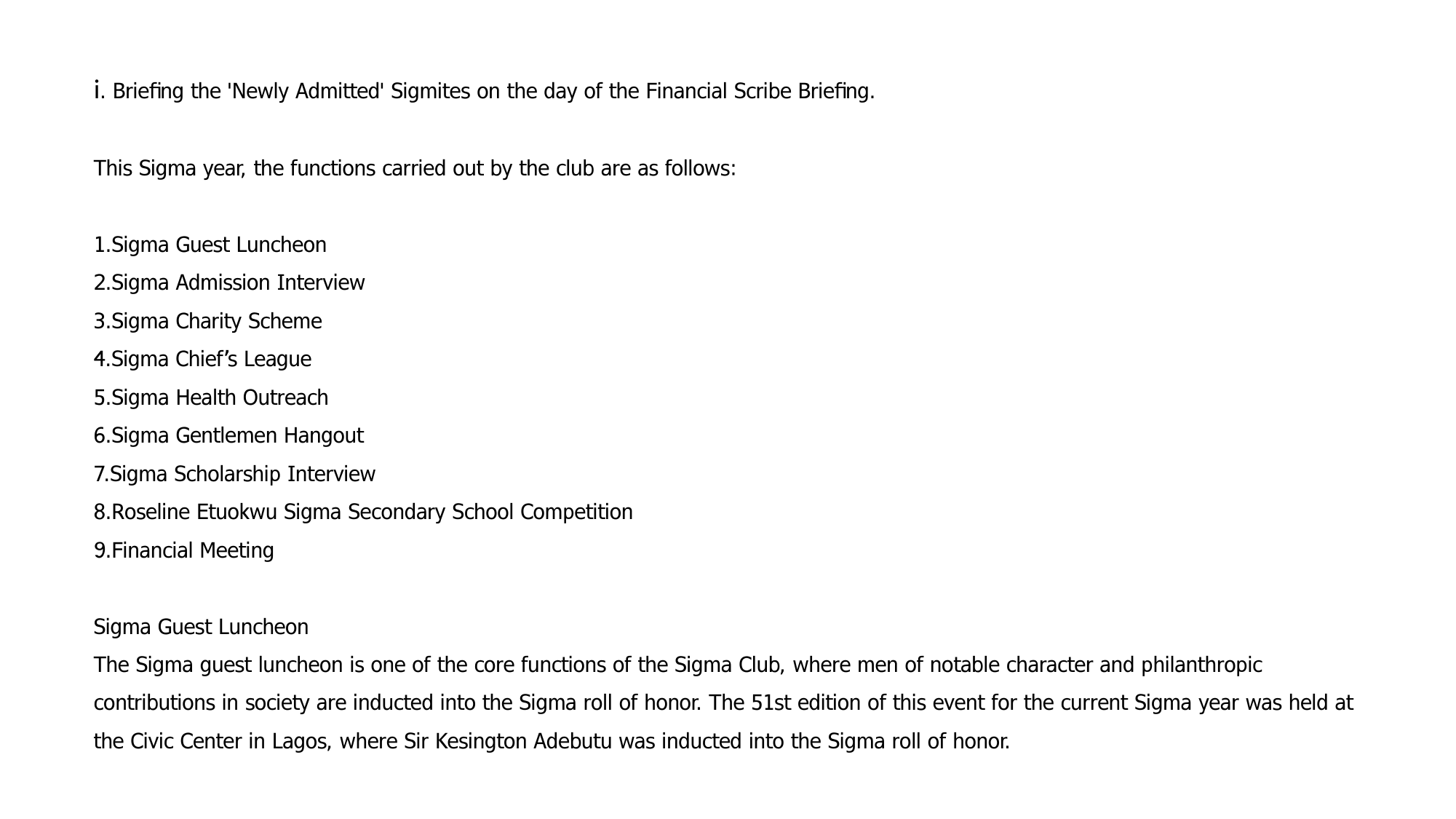

i. Briefing the 'Newly Admitted' Sigmites on the day of the Financial Scribe Briefing.

This Sigma year, the functions carried out by the club are as follows:

1.Sigma Guest Luncheon
2.Sigma Admission Interview
3.Sigma Charity Scheme
4.Sigma Chief’s League
5.Sigma Health Outreach
6.Sigma Gentlemen Hangout
7.Sigma Scholarship Interview
8.Roseline Etuokwu Sigma Secondary School Competition
9.Financial Meeting

Sigma Guest Luncheon
The Sigma guest luncheon is one of the core functions of the Sigma Club, where men of notable character and philanthropic contributions in society are inducted into the Sigma roll of honor. The 51st edition of this event for the current Sigma year was held at the Civic Center in Lagos, where Sir Kesington Adebutu was inducted into the Sigma roll of honor.